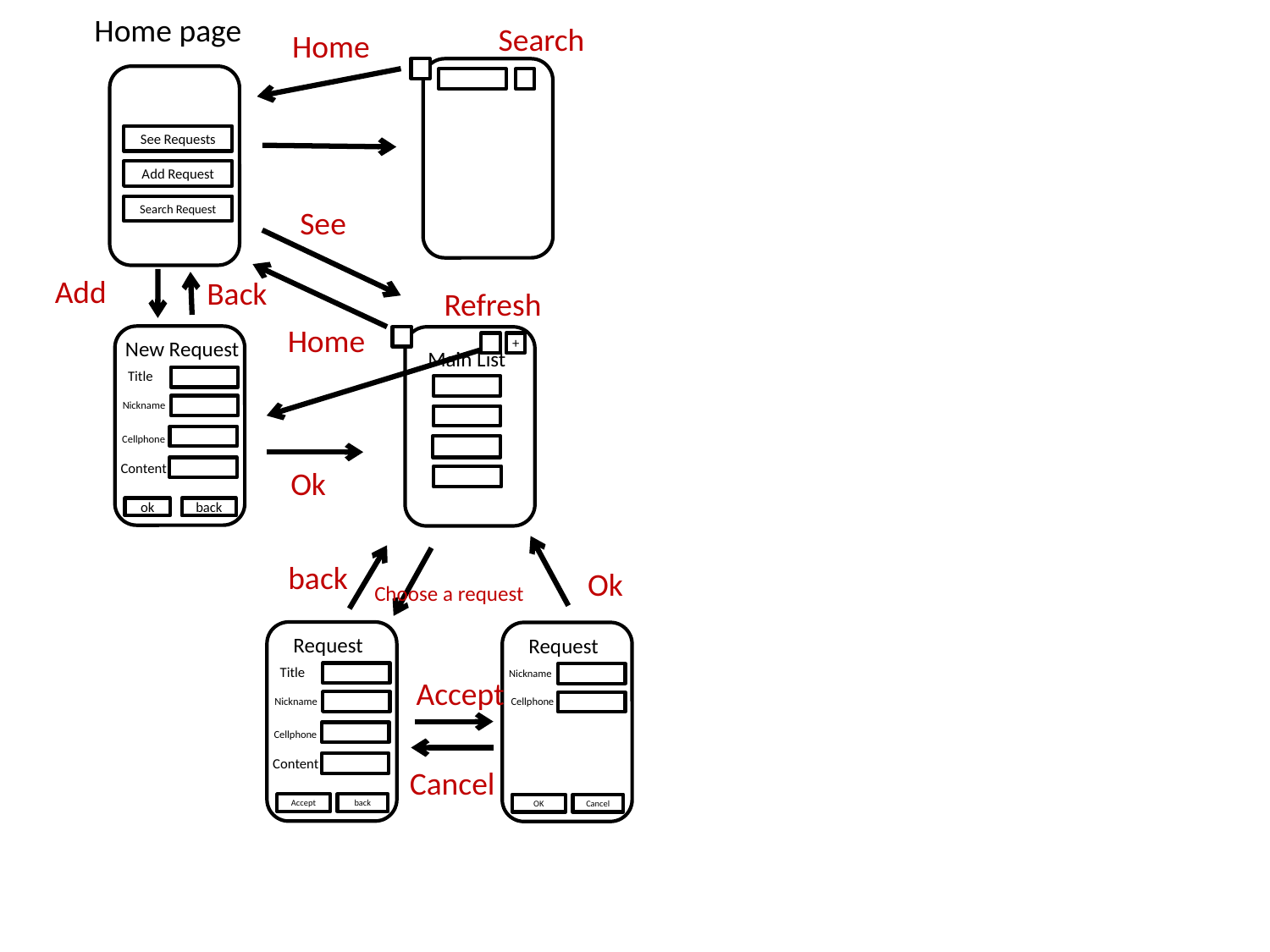

Home page
Search
Home

See Requests
Add Request
Search Request
See
Add
Back
Refresh
Home

New Request

+
Main List
Title

Nickname

Cellphone

Content

Ok

ok
back
back
Ok
Choose a request

Request
Request
Title
Nickname

Accept
Nickname
Cellphone

Cellphone

Content

Cancel
Accept
back
OK
Cancel